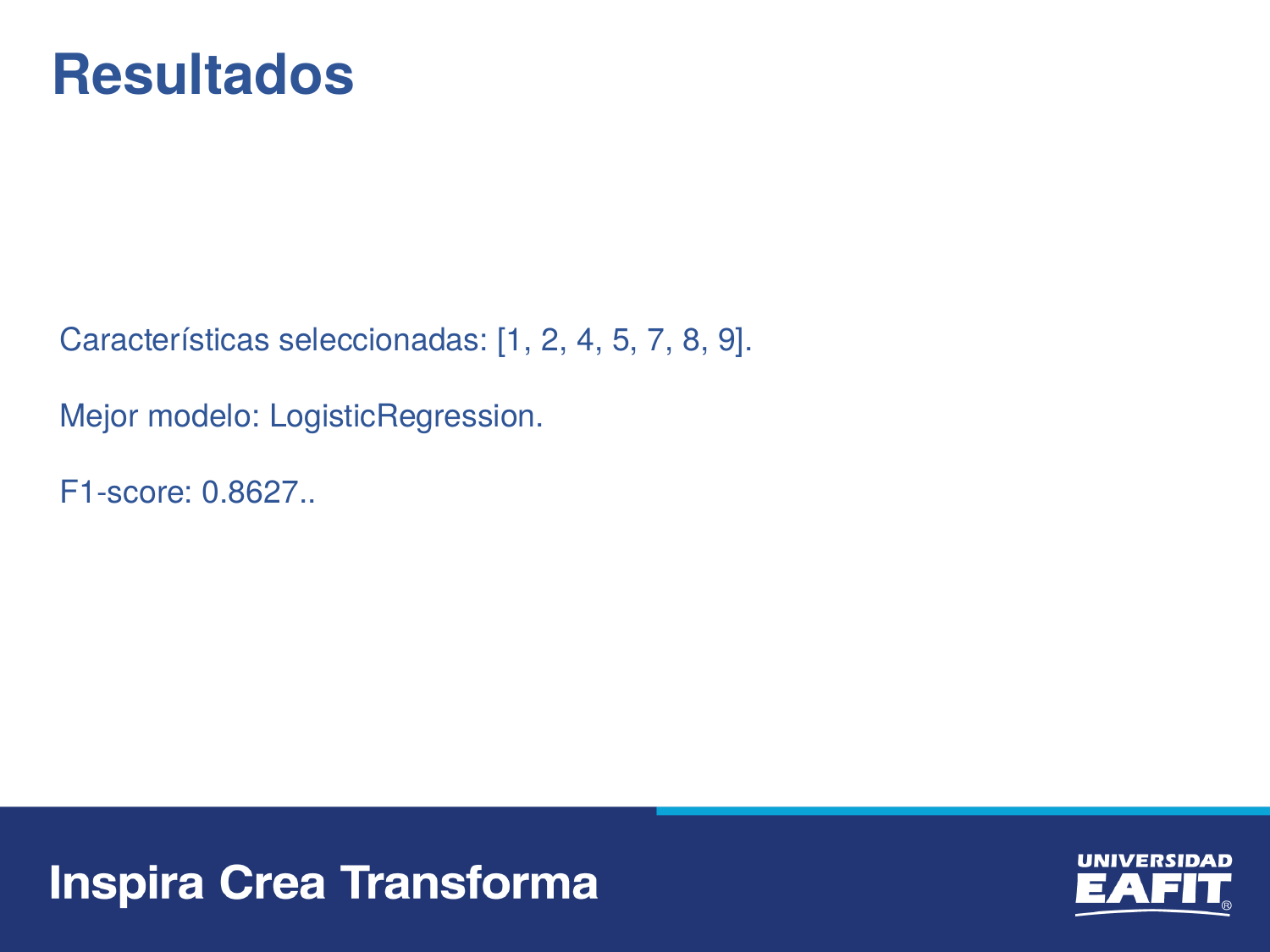

Resultados
Características seleccionadas: [1, 2, 4, 5, 7, 8, 9].

Mejor modelo: LogisticRegression.

F1-score: 0.8627..